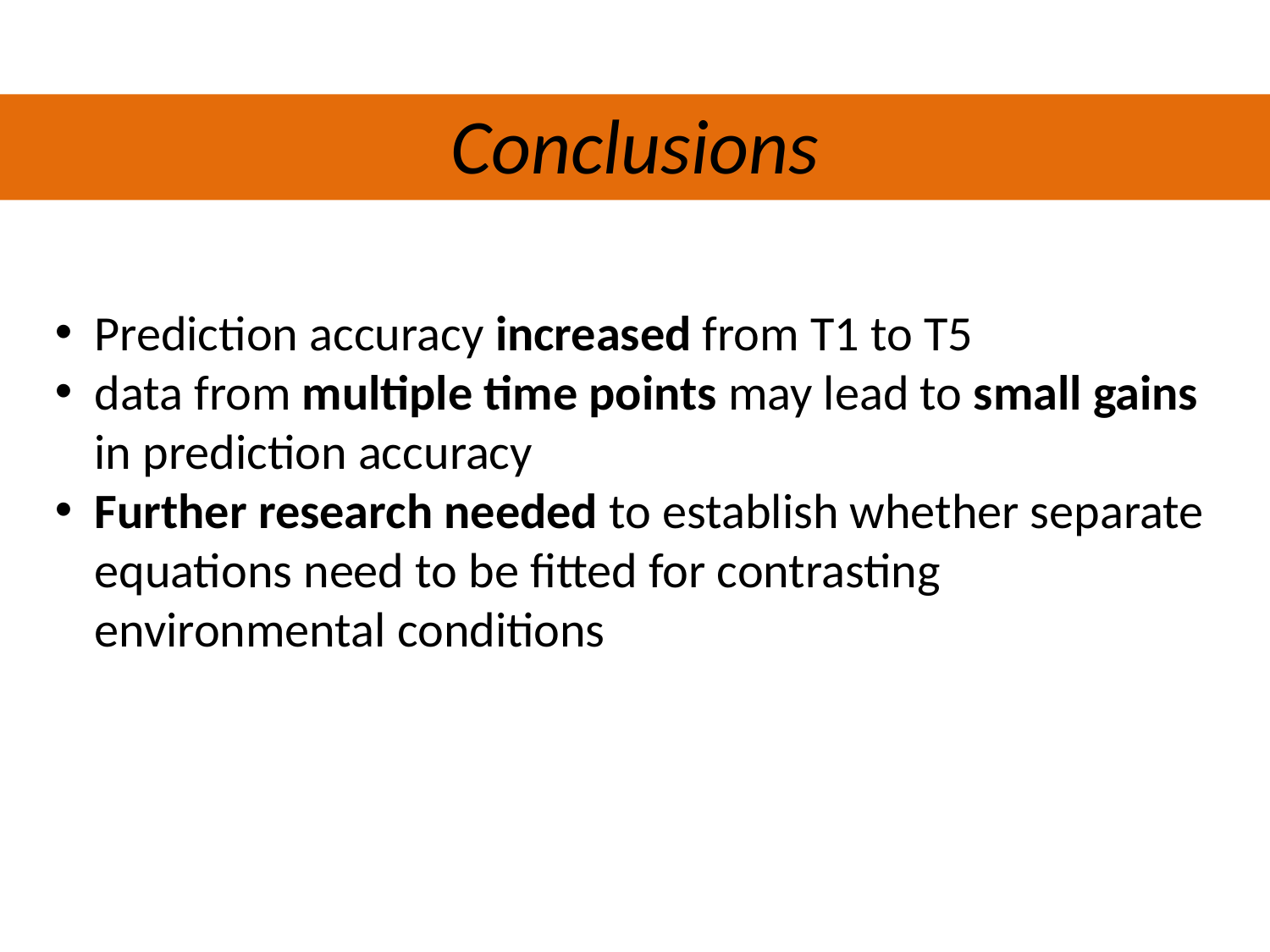

# Conclusions

Prediction accuracy increased from T1 to T5
data from multiple time points may lead to small gains in prediction accuracy
Further research needed to establish whether separate equations need to be fitted for contrasting environmental conditions